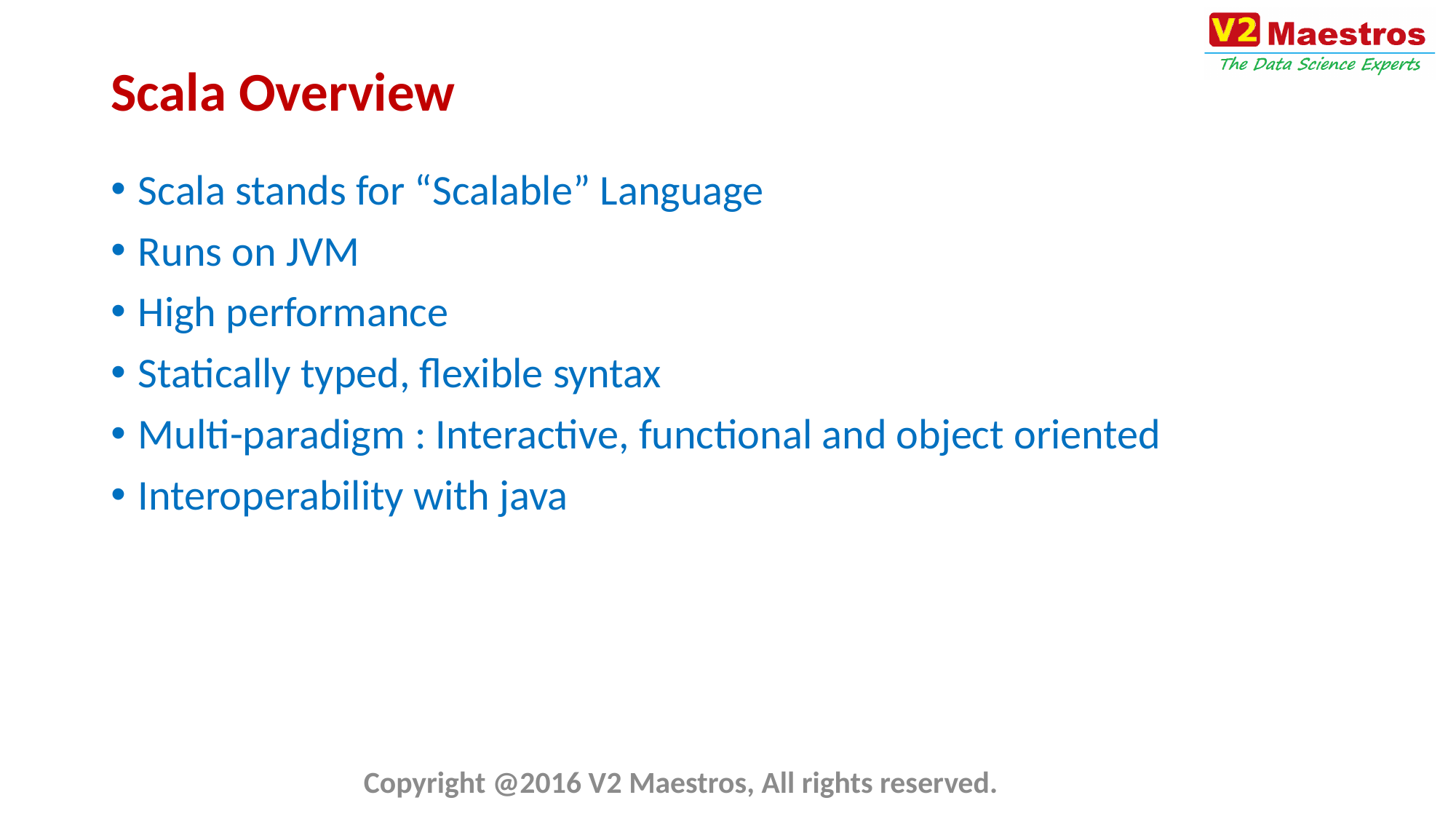

# Scala Overview
Scala stands for “Scalable” Language
Runs on JVM
High performance
Statically typed, flexible syntax
Multi-paradigm : Interactive, functional and object oriented
Interoperability with java

Copyright @2016 V2 Maestros, All rights reserved.